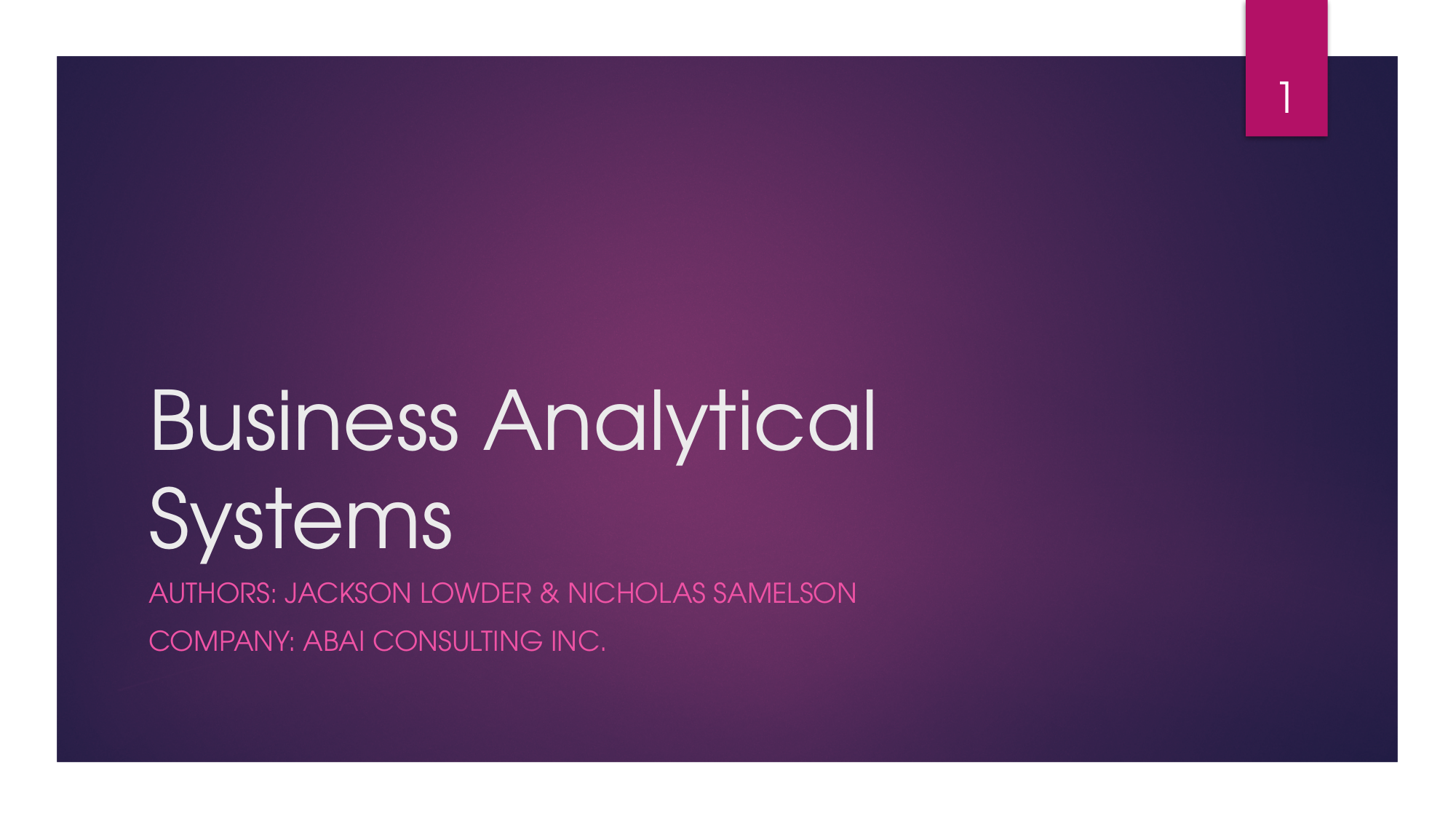

1
# Business Analytical Systems
Authors: Jackson lowder & Nicholas samelson
Company: abai consulting inc.